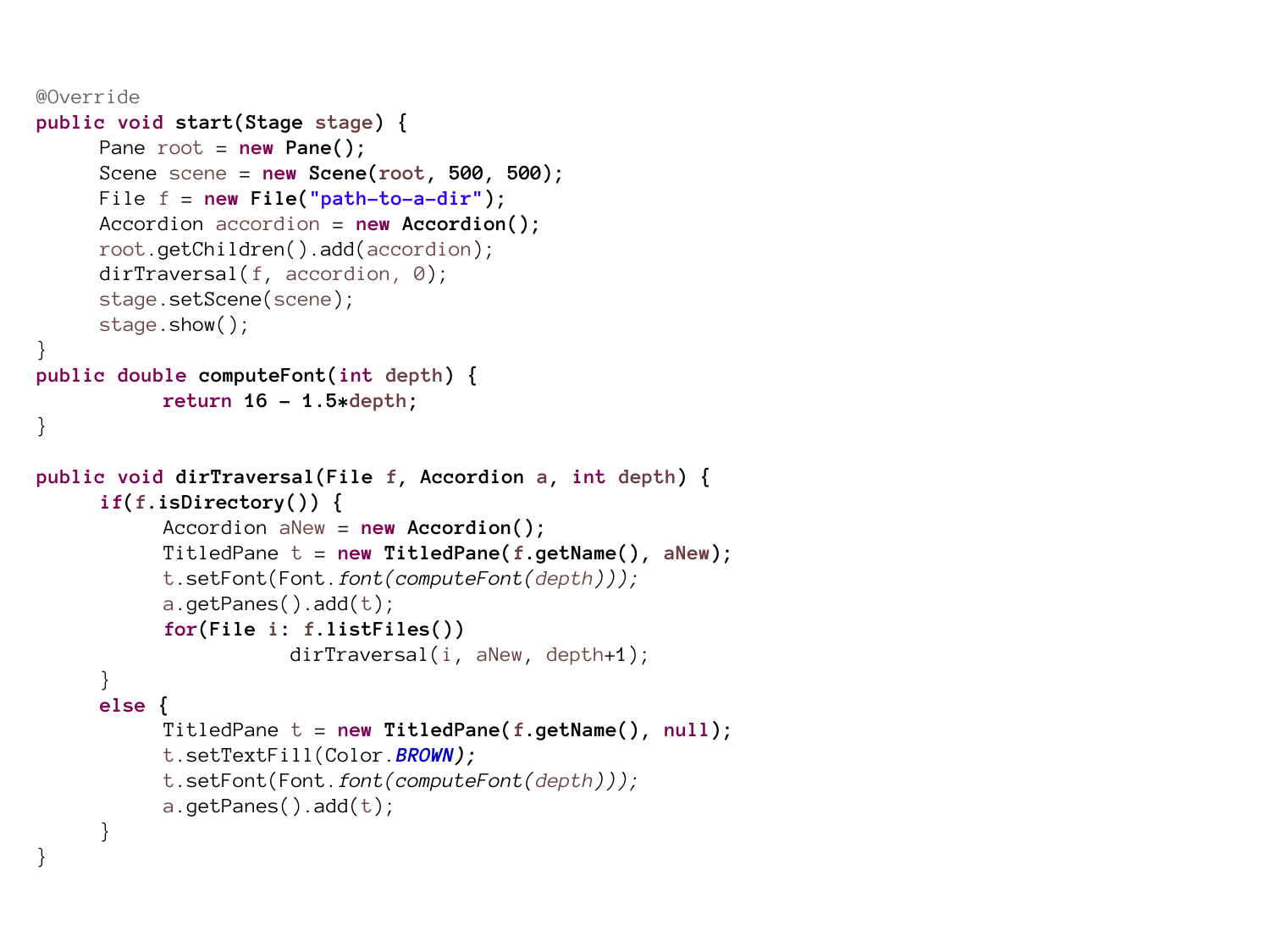

@Override
public void start(Stage stage) {
Pane root = new Pane();
Scene scene = new Scene(root, 500, 500);
File f = new File("path-to-a-dir");
Accordion accordion = new Accordion();
root.getChildren().add(accordion);
dirTraversal(f, accordion, 0);
stage.setScene(scene);
stage.show();
}
public double computeFont(int depth) {
	return 16 - 1.5*depth;
}

public void dirTraversal(File f, Accordion a, int depth) {
if(f.isDirectory()) {
Accordion aNew = new Accordion();
TitledPane t = new TitledPane(f.getName(), aNew);
t.setFont(Font.font(computeFont(depth)));
a.getPanes().add(t);
for(File i: f.listFiles())
	dirTraversal(i, aNew, depth+1);
}
else {
TitledPane t = new TitledPane(f.getName(), null);
t.setTextFill(Color.BROWN);
t.setFont(Font.font(computeFont(depth)));
a.getPanes().add(t);
}
}